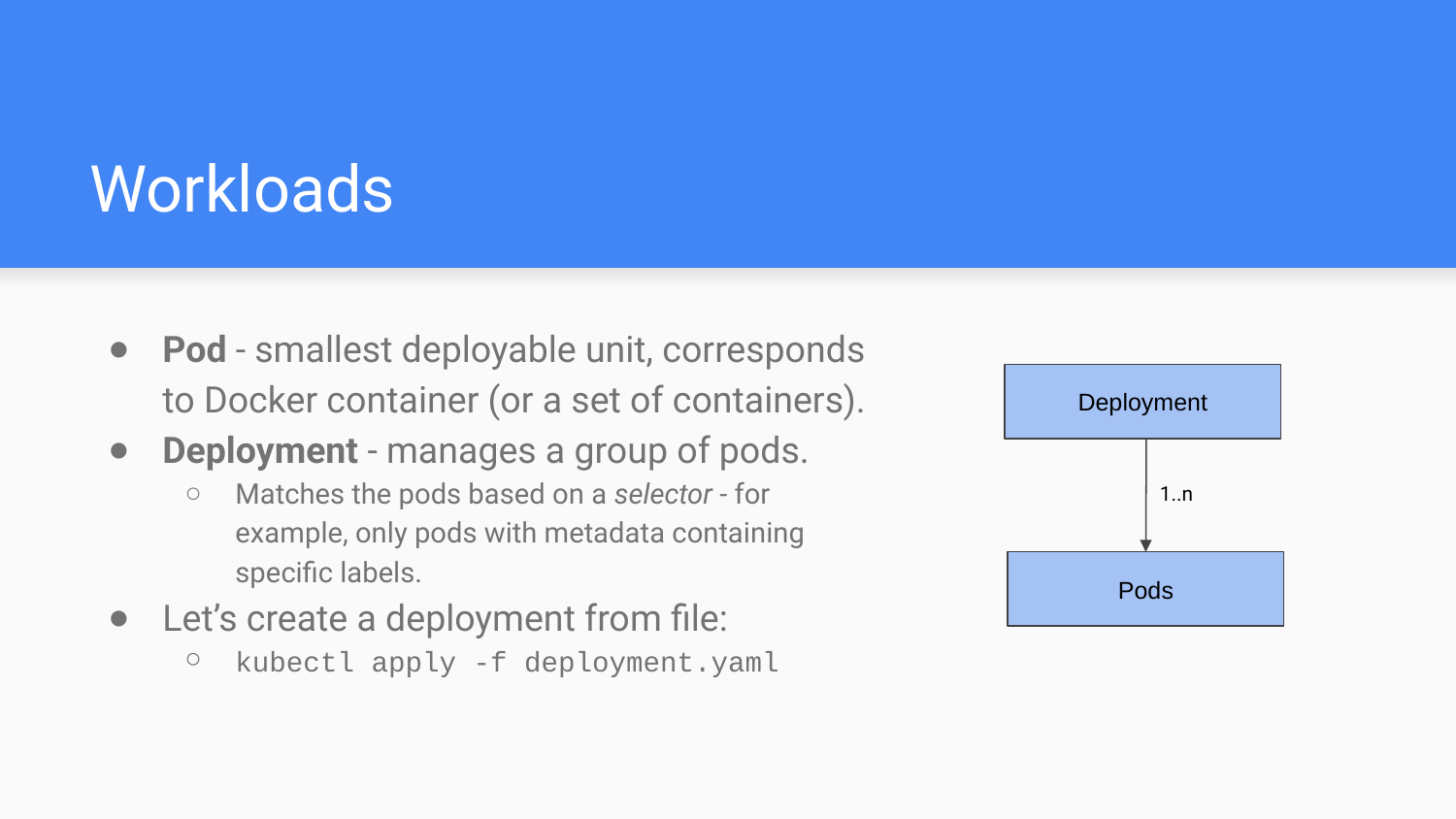

# Workloads
Pod - smallest deployable unit, corresponds to Docker container (or a set of containers).
Deployment - manages a group of pods.
Matches the pods based on a selector - for example, only pods with metadata containing specific labels.
Let’s create a deployment from file:
kubectl apply -f deployment.yaml
Deployment
1..n
Pods